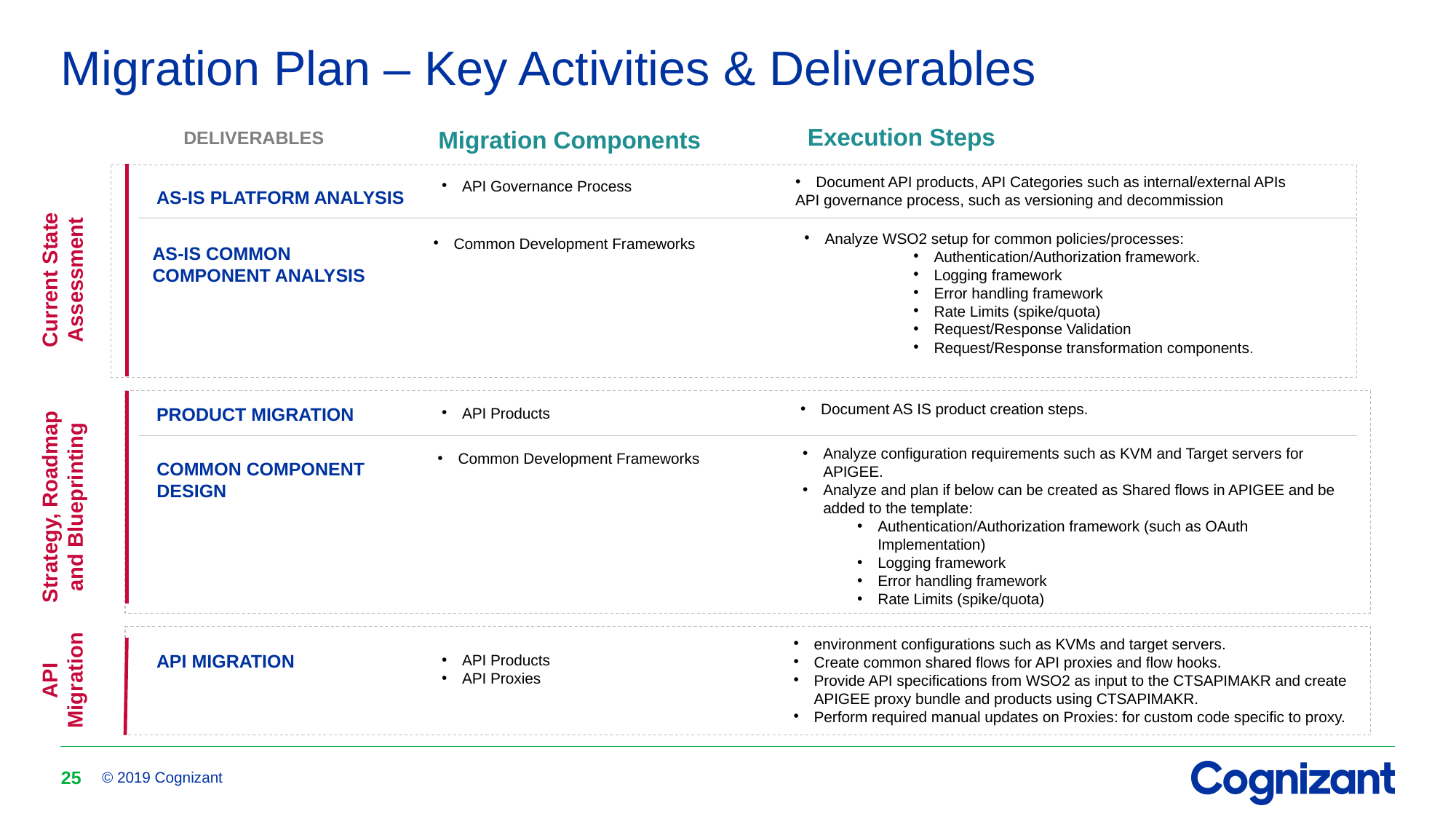

# Migration Plan – Key Activities & Deliverables
Execution Steps
Migration Components
DELIVERABLES
AS-IS PLATFORM ANALYSIS

Document API products, API Categories such as internal/external APIs
API governance process, such as versioning and decommission

API Governance Process

AS-IS COMMON COMPONENT ANALYSIS
Analyze WSO2 setup for common policies/processes:
Authentication/Authorization framework.
Logging framework
Error handling framework
Rate Limits (spike/quota)
Request/Response Validation
Request/Response transformation components.

Common Development Frameworks
Current State Assessment

PRODUCT MIGRATION
Document AS IS product creation steps.

API Products

COMMON COMPONENT DESIGN
Analyze configuration requirements such as KVM and Target servers for APIGEE.
Analyze and plan if below can be created as Shared flows in APIGEE and be added to the template:
Authentication/Authorization framework (such as OAuth Implementation)
Logging framework
Error handling framework
Rate Limits (spike/quota)

Common Development Frameworks
Strategy, Roadmap and Blueprinting

environment configurations such as KVMs and target servers.
Create common shared flows for API proxies and flow hooks.
Provide API specifications from WSO2 as input to the CTSAPIMAKR and create APIGEE proxy bundle and products using CTSAPIMAKR.
Perform required manual updates on Proxies: for custom code specific to proxy.

API Migration

API MIGRATION
API Products
API Proxies

25
© 2019 Cognizant